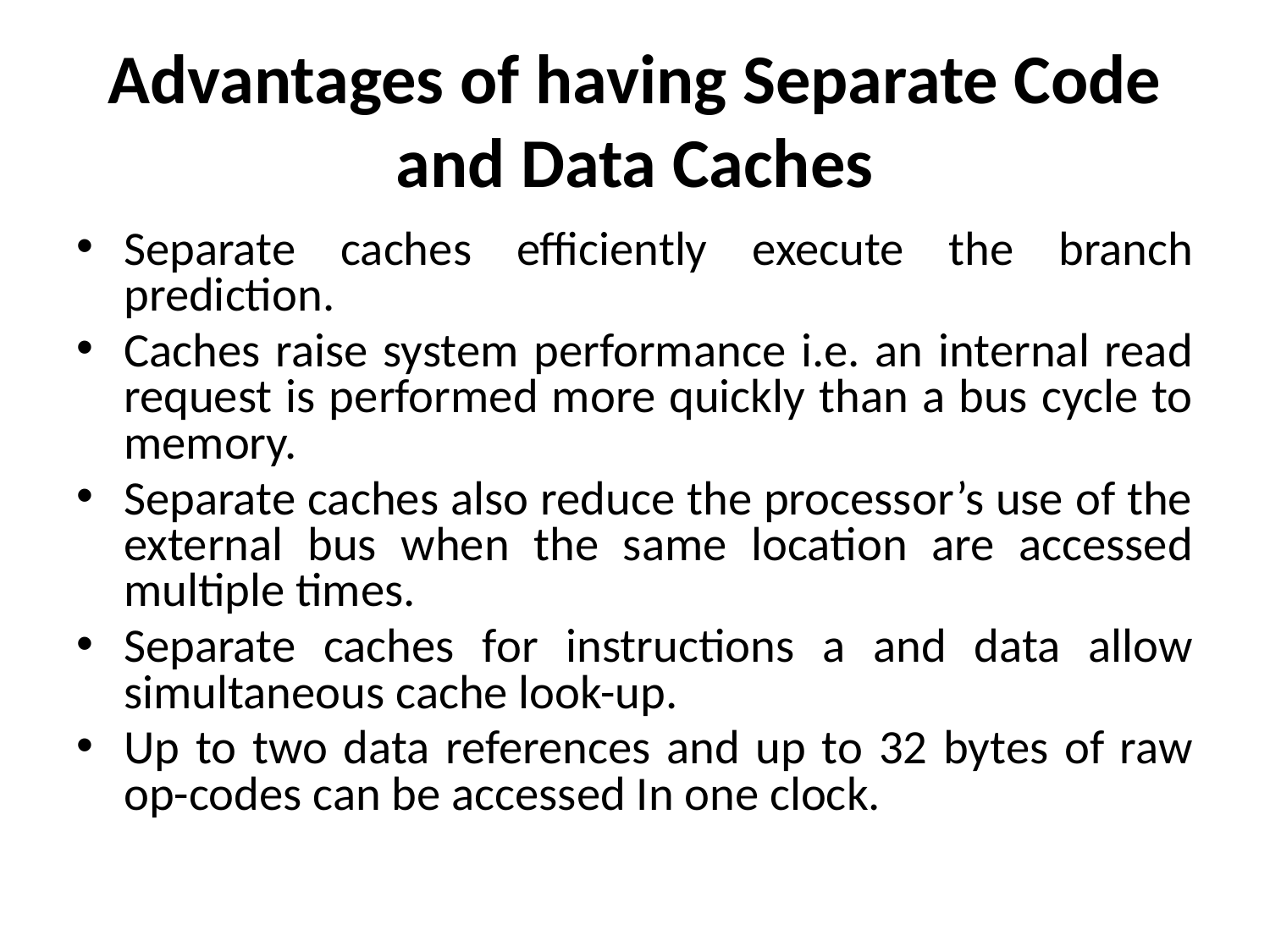

# Advantages of having Separate Code and Data Caches
Separate caches efficiently execute the branch prediction.
Caches raise system performance i.e. an internal read request is performed more quickly than a bus cycle to memory.
Separate caches also reduce the processor’s use of the external bus when the same location are accessed multiple times.
Separate caches for instructions a and data allow simultaneous cache look-up.
Up to two data references and up to 32 bytes of raw op-codes can be accessed In one clock.